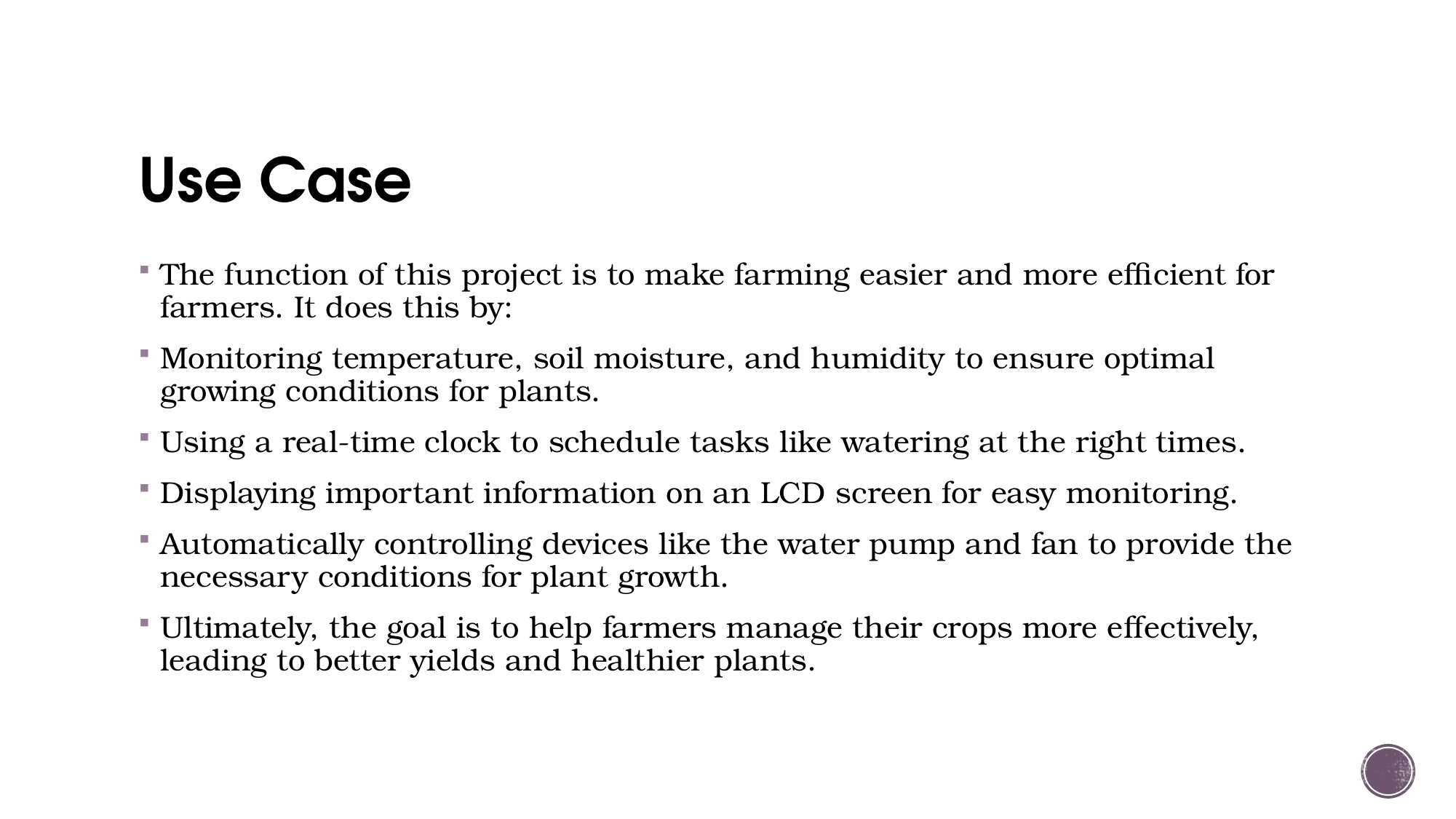

# Use Case
The function of this project is to make farming easier and more efficient for farmers. It does this by:
Monitoring temperature, soil moisture, and humidity to ensure optimal growing conditions for plants.
Using a real-time clock to schedule tasks like watering at the right times.
Displaying important information on an LCD screen for easy monitoring.
Automatically controlling devices like the water pump and fan to provide the necessary conditions for plant growth.
Ultimately, the goal is to help farmers manage their crops more effectively, leading to better yields and healthier plants.